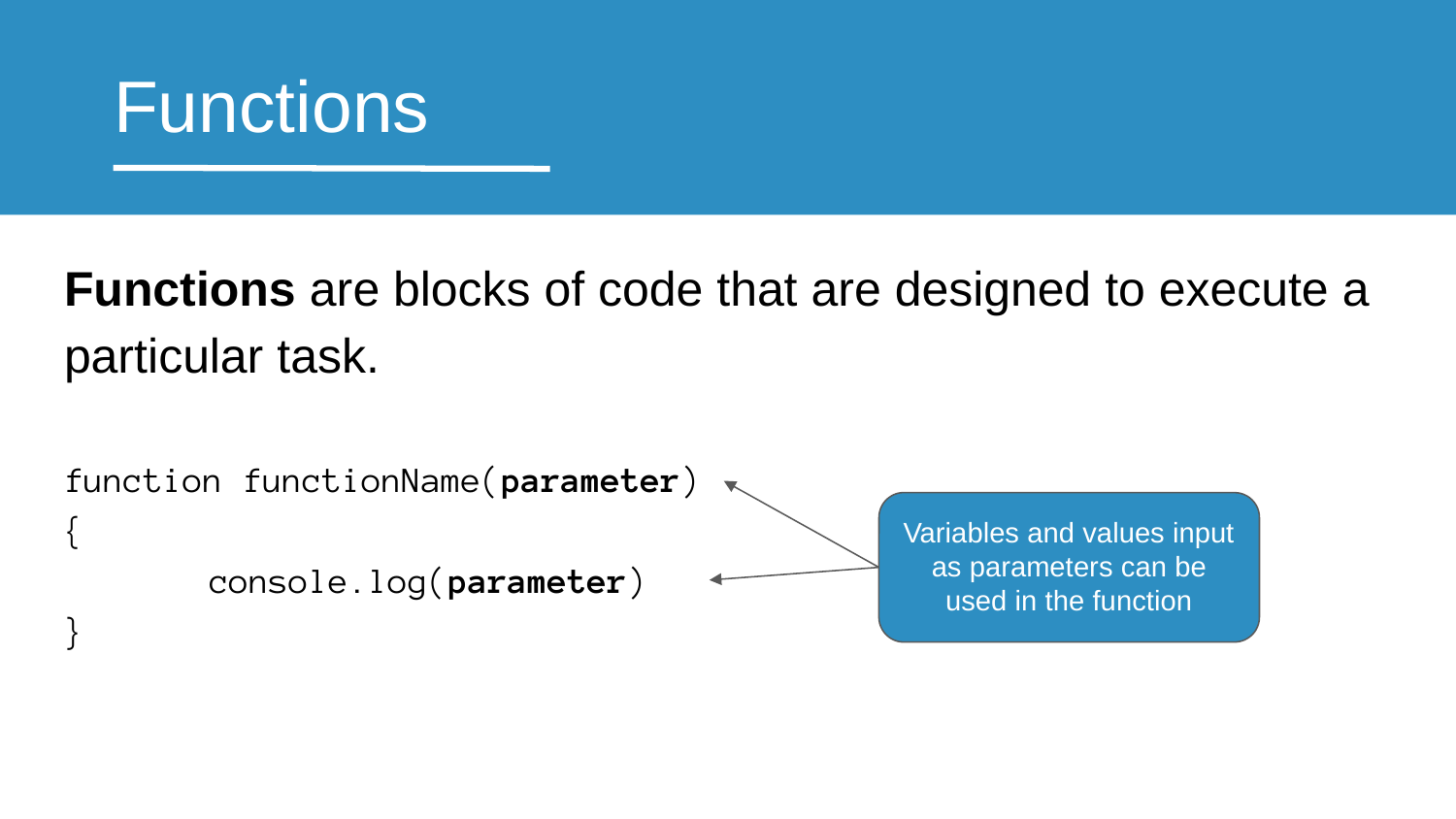

# Functions
Functions are blocks of code that are designed to execute a particular task.

function functionName(parameter)
{
	console.log(parameter)
}

Variables and values input as parameters can be used in the function